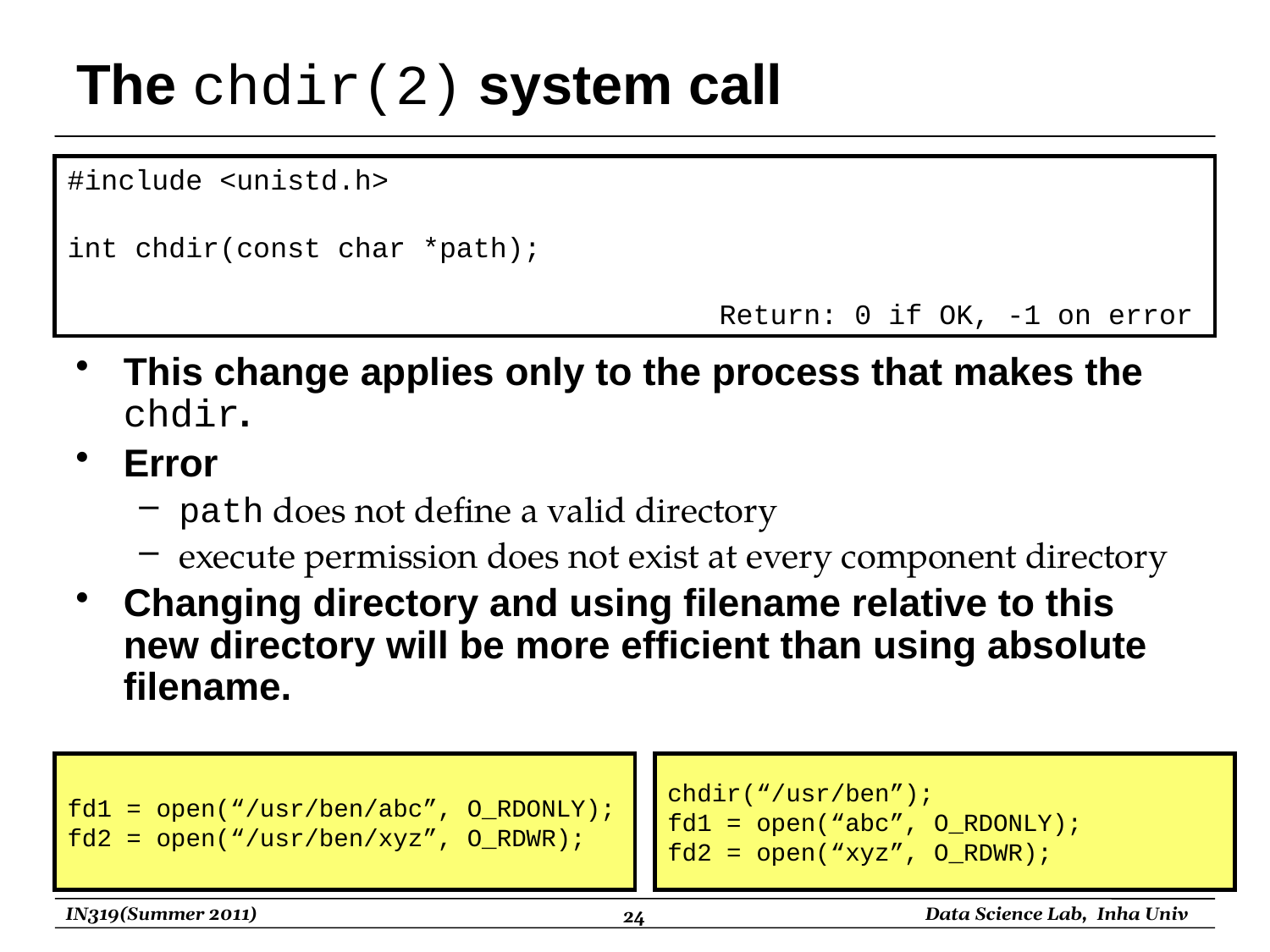

# The chdir(2) system call
#include <unistd.h>

int chdir(const char *path);

					 Return: 0 if OK, -1 on error
This change applies only to the process that makes the chdir.
Error
path does not define a valid directory
execute permission does not exist at every component directory
Changing directory and using filename relative to this new directory will be more efficient than using absolute filename.

fd1 = open(“/usr/ben/abc”, O_RDONLY);
fd2 = open(“/usr/ben/xyz”, O_RDWR);
chdir(“/usr/ben”);
fd1 = open(“abc”, O_RDONLY);
fd2 = open(“xyz”, O_RDWR);
24